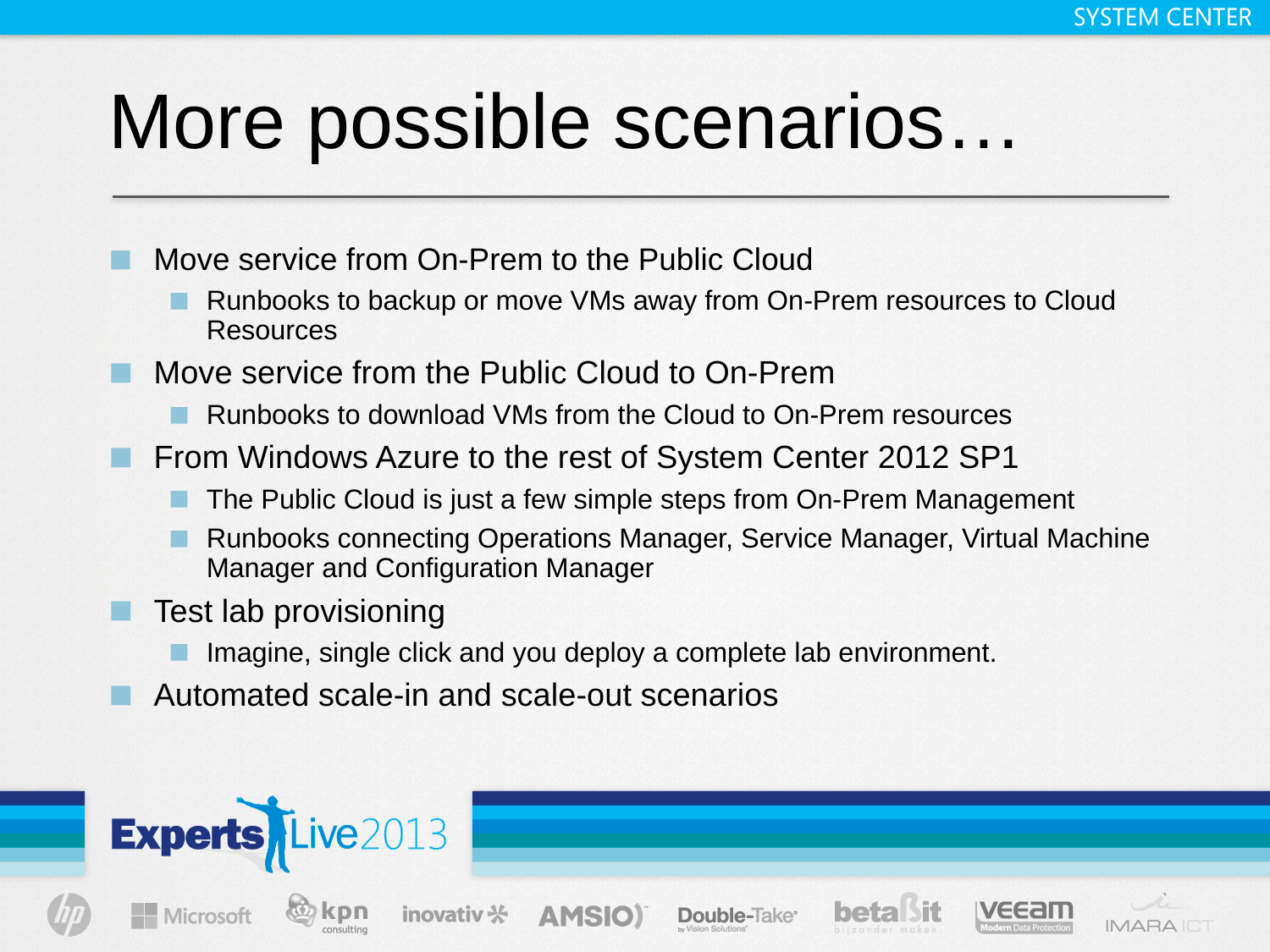

# More possible scenarios…
Move service from On-Prem to the Public Cloud
Runbooks to backup or move VMs away from On-Prem resources to Cloud Resources
Move service from the Public Cloud to On-Prem
Runbooks to download VMs from the Cloud to On-Prem resources
From Windows Azure to the rest of System Center 2012 SP1
The Public Cloud is just a few simple steps from On-Prem Management
Runbooks connecting Operations Manager, Service Manager, Virtual Machine Manager and Configuration Manager
Test lab provisioning
Imagine, single click and you deploy a complete lab environment.
Automated scale-in and scale-out scenarios